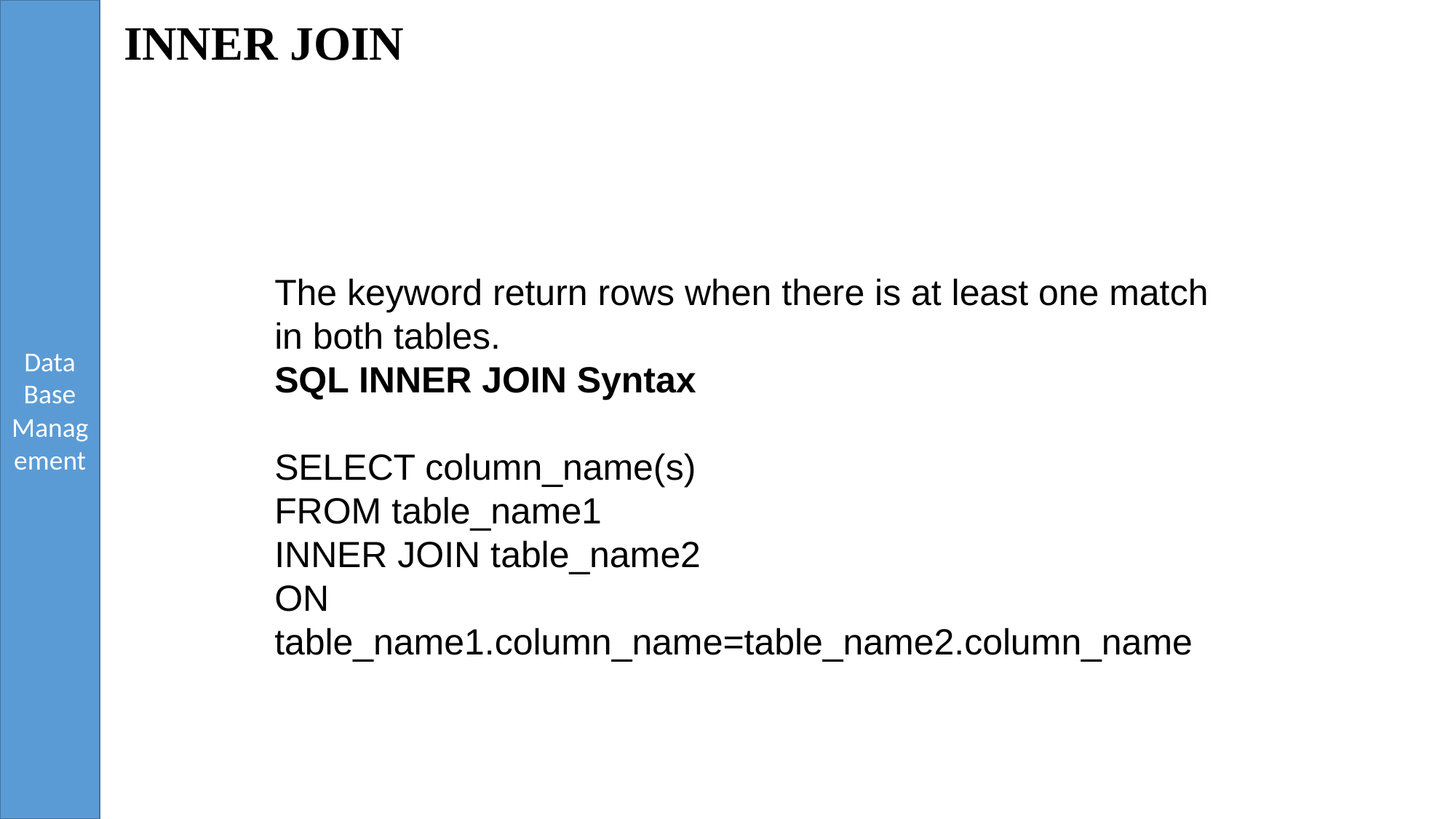

# INNER JOIN
The keyword return rows when there is at least one match in both tables.
SQL INNER JOIN Syntax

SELECT column_name(s)
FROM table_name1
INNER JOIN table_name2
ON table_name1.column_name=table_name2.column_name